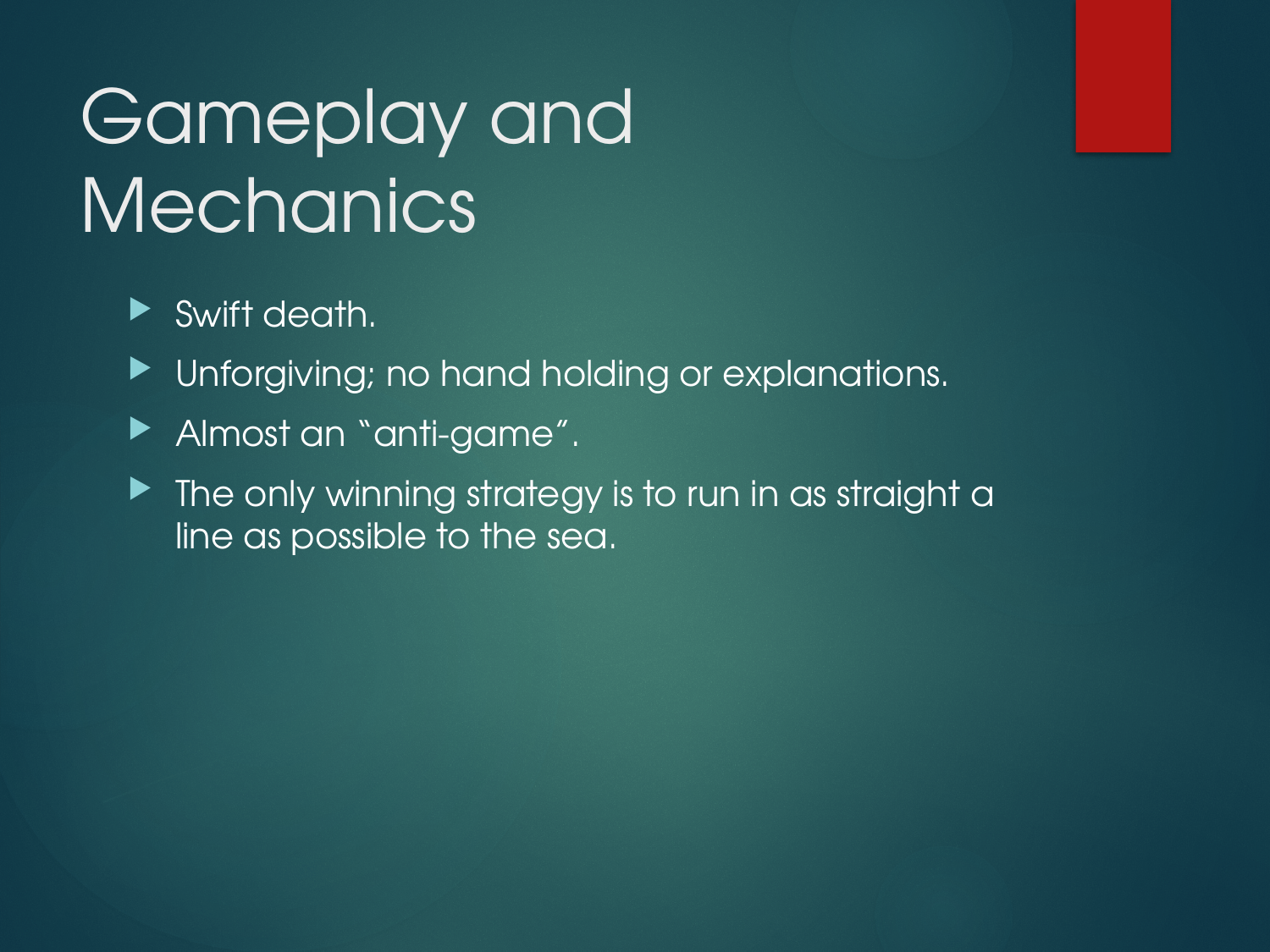

# Gameplay and Mechanics
Swift death.
Unforgiving; no hand holding or explanations.
Almost an “anti-game”.
The only winning strategy is to run in as straight a line as possible to the sea.